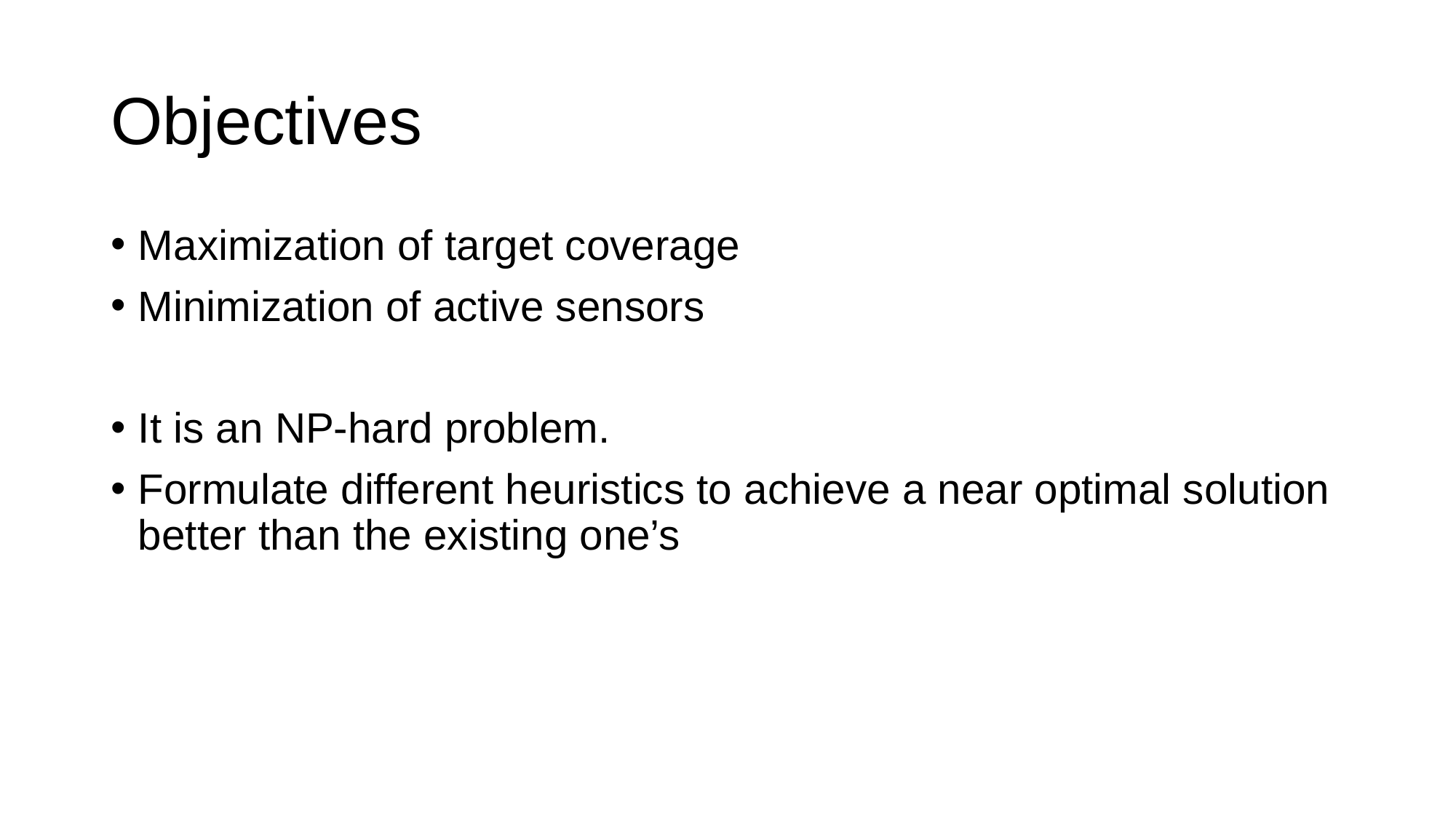

# Objectives
Maximization of target coverage
Minimization of active sensors

It is an NP-hard problem.
Formulate different heuristics to achieve a near optimal solution better than the existing one’s